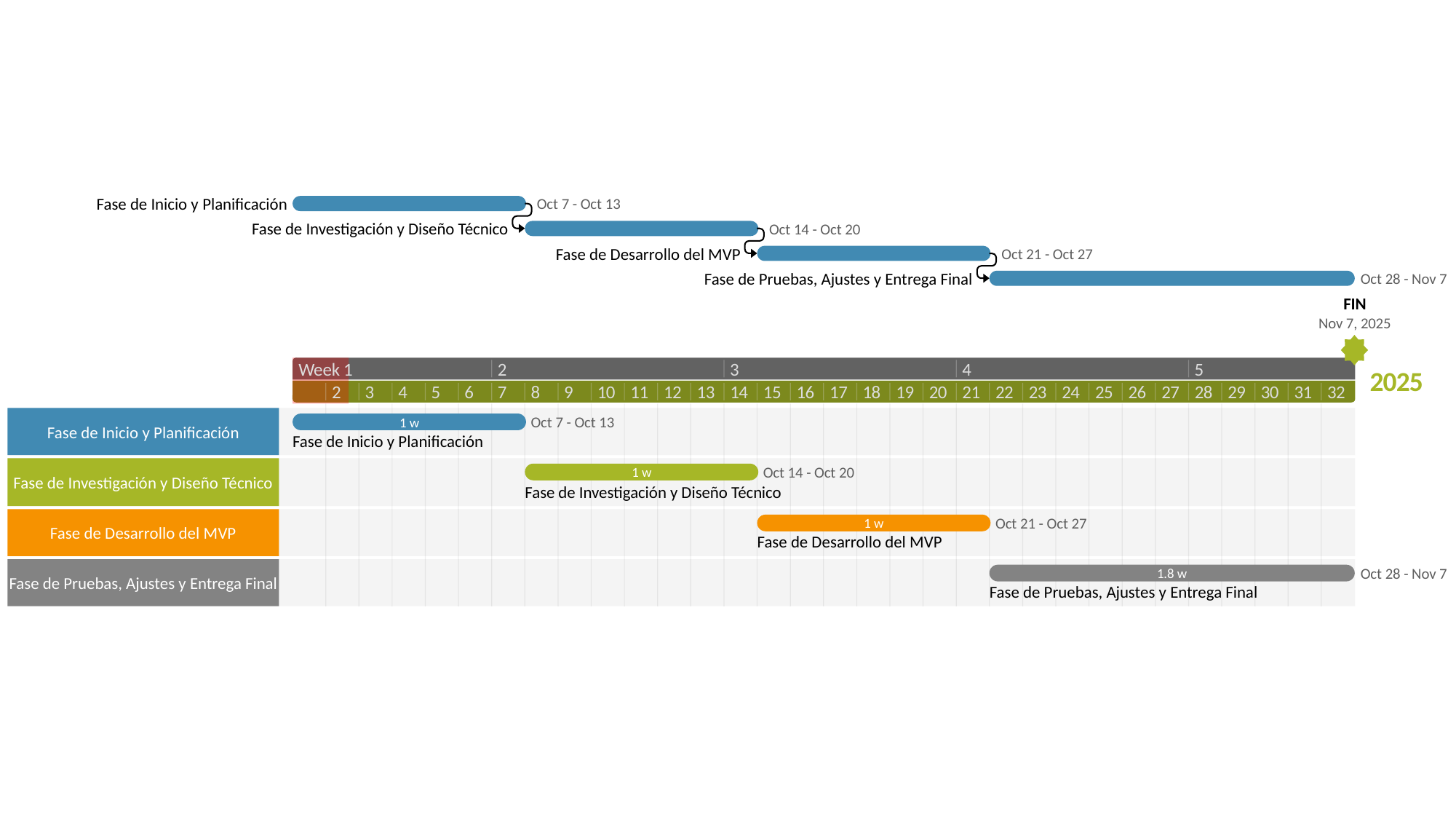

5 days
5 days
5 days
9 days

2025
Today
Day 1

Fase de Inicio y Planificación
Oct 7 - Oct 13

Fase de Investigación y Diseño Técnico
Oct 14 - Oct 20

Fase de Desarrollo del MVP
Oct 21 - Oct 27

Fase de Pruebas, Ajustes y Entrega Final
Oct 28 - Nov 7

FIN
Nov 7, 2025

Week 1
2
3
4
5

2025
2
3
4
5
6
7
8
9
10
11
12
13
14
15
16
17
18
19
20
21
22
23
24
25
26
27
28
29
30
31
32

Oct 7 - Oct 13

1 w
Fase de Inicio y Planificación

Fase de Inicio y Planificación

Oct 14 - Oct 20

1 w
Fase de Investigación y Diseño Técnico

Fase de Investigación y Diseño Técnico

Oct 21 - Oct 27

1 w
Fase de Desarrollo del MVP

Fase de Desarrollo del MVP

Oct 28 - Nov 7

1.8 w
Fase de Pruebas, Ajustes y Entrega Final

Fase de Pruebas, Ajustes y Entrega Final